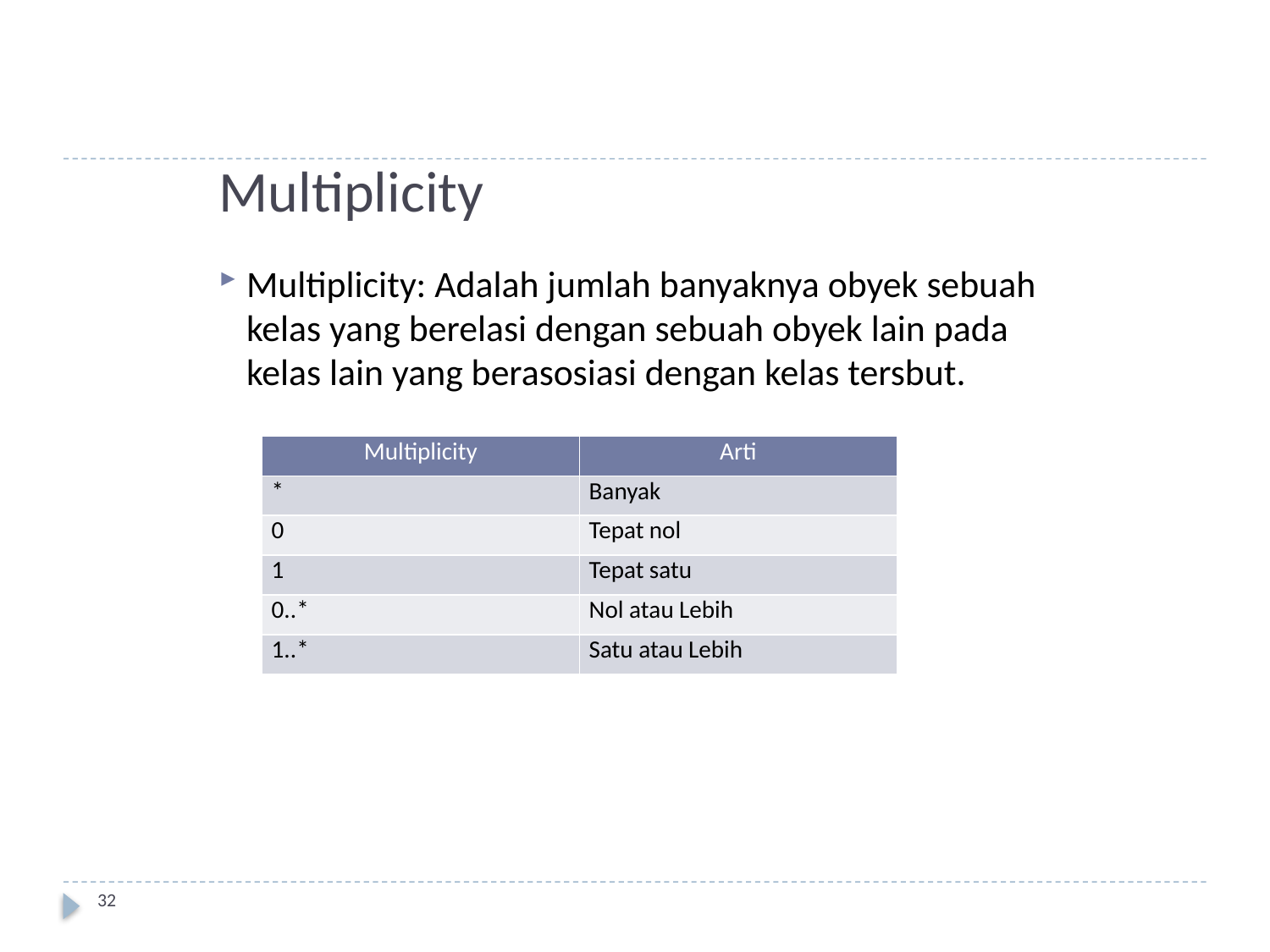

# Multiplicity
Multiplicity: Adalah jumlah banyaknya obyek sebuah kelas yang berelasi dengan sebuah obyek lain pada kelas lain yang berasosiasi dengan kelas tersbut.
| Multiplicity | Arti |
| --- | --- |
| \* | Banyak |
| 0 | Tepat nol |
| 1 | Tepat satu |
| 0..\* | Nol atau Lebih |
| 1..\* | Satu atau Lebih |
32